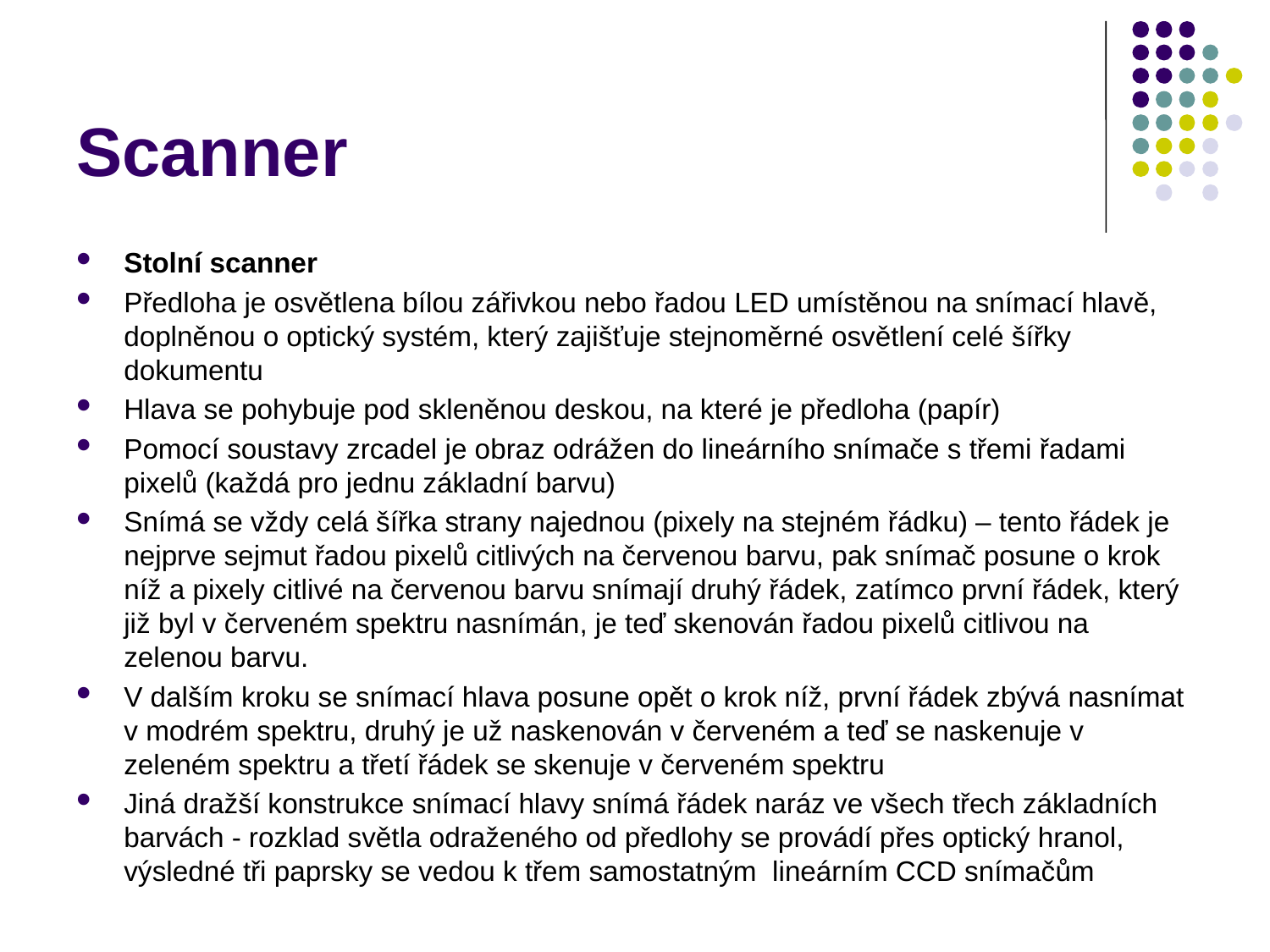

# Scanner
Stolní scanner
Předloha je osvětlena bílou zářivkou nebo řadou LED umístěnou na snímací hlavě, doplněnou o optický systém, který zajišťuje stejnoměrné osvětlení celé šířky dokumentu
Hlava se pohybuje pod skleněnou deskou, na které je předloha (papír)
Pomocí soustavy zrcadel je obraz odrážen do lineárního snímače s třemi řadami pixelů (každá pro jednu základní barvu)
Snímá se vždy celá šířka strany najednou (pixely na stejném řádku) – tento řádek je nejprve sejmut řadou pixelů citlivých na červenou barvu, pak snímač posune o krok níž a pixely citlivé na červenou barvu snímají druhý řádek, zatímco první řádek, který již byl v červeném spektru nasnímán, je teď skenován řadou pixelů citlivou na zelenou barvu.
V dalším kroku se snímací hlava posune opět o krok níž, první řádek zbývá nasnímat v modrém spektru, druhý je už naskenován v červeném a teď se naskenuje v zeleném spektru a třetí řádek se skenuje v červeném spektru
Jiná dražší konstrukce snímací hlavy snímá řádek naráz ve všech třech základních barvách - rozklad světla odraženého od předlohy se provádí přes optický hranol, výsledné tři paprsky se vedou k třem samostatným  lineárním CCD snímačům